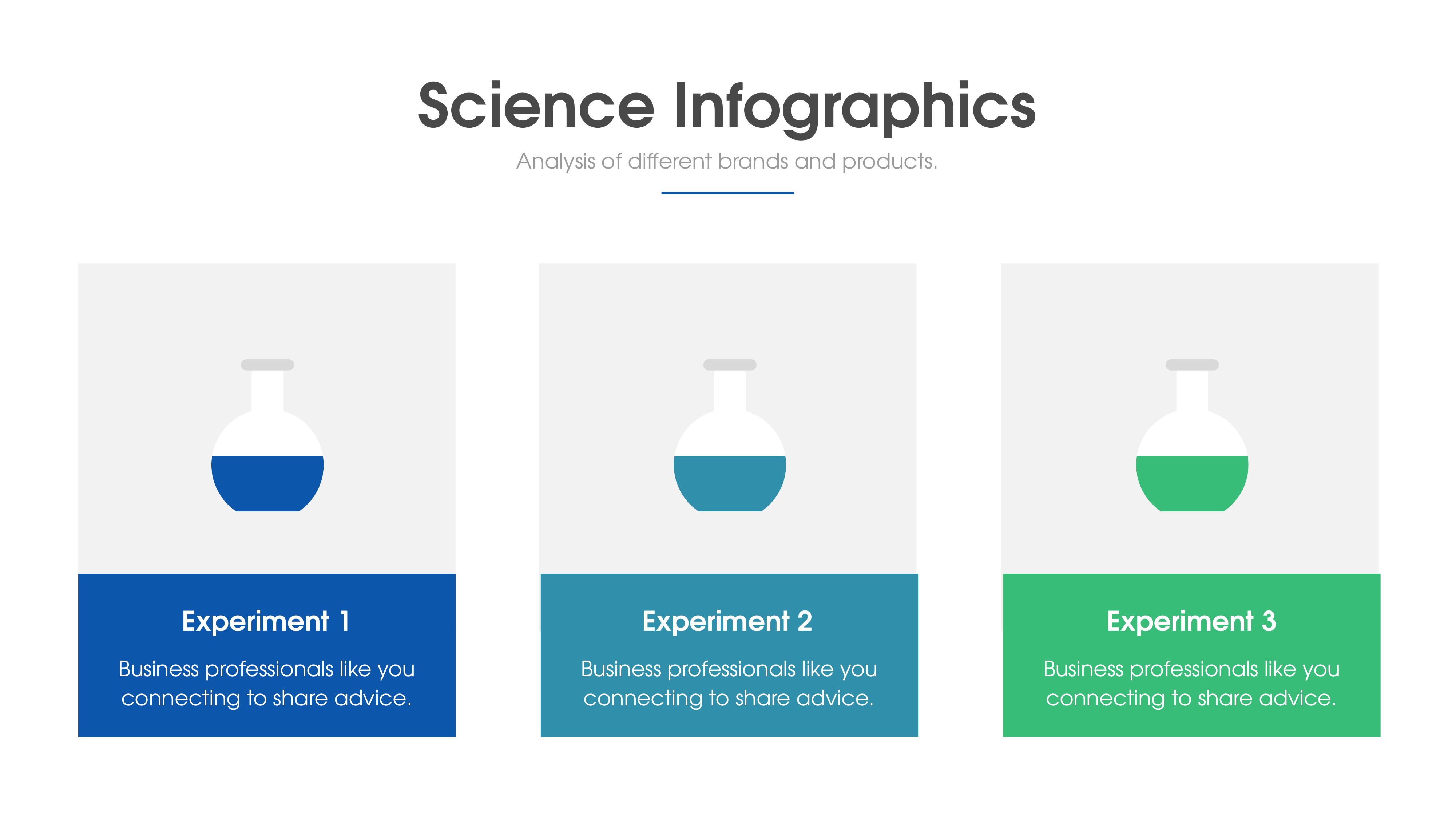

Science Infographics
Analysis of different brands and products.

Experiment 1
Experiment 2
Experiment 3
Business professionals like you connecting to share advice.
Business professionals like you connecting to share advice.
Business professionals like you connecting to share advice.